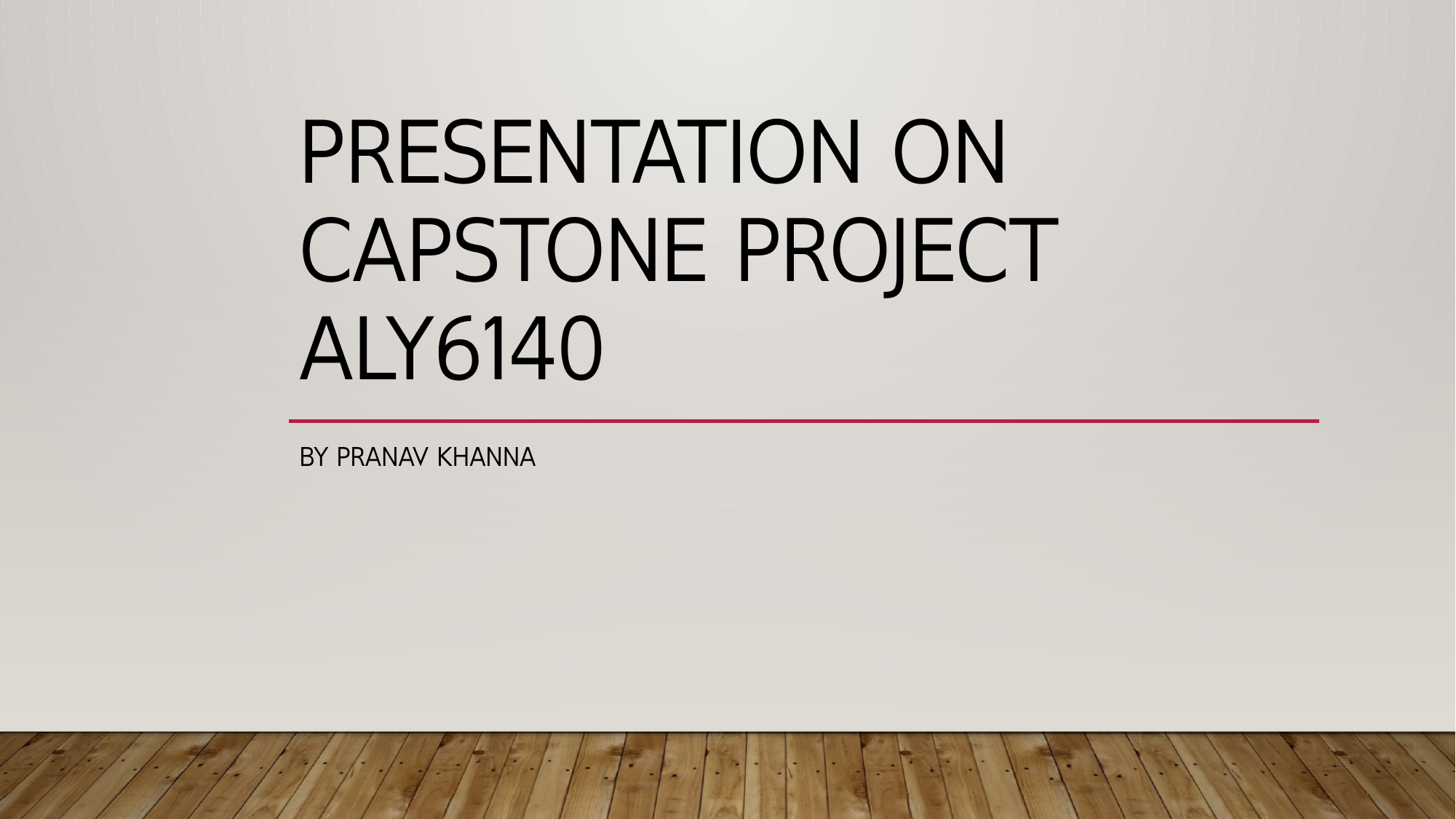

# Presentation on Capstone project aly6140
BY Pranav Khanna